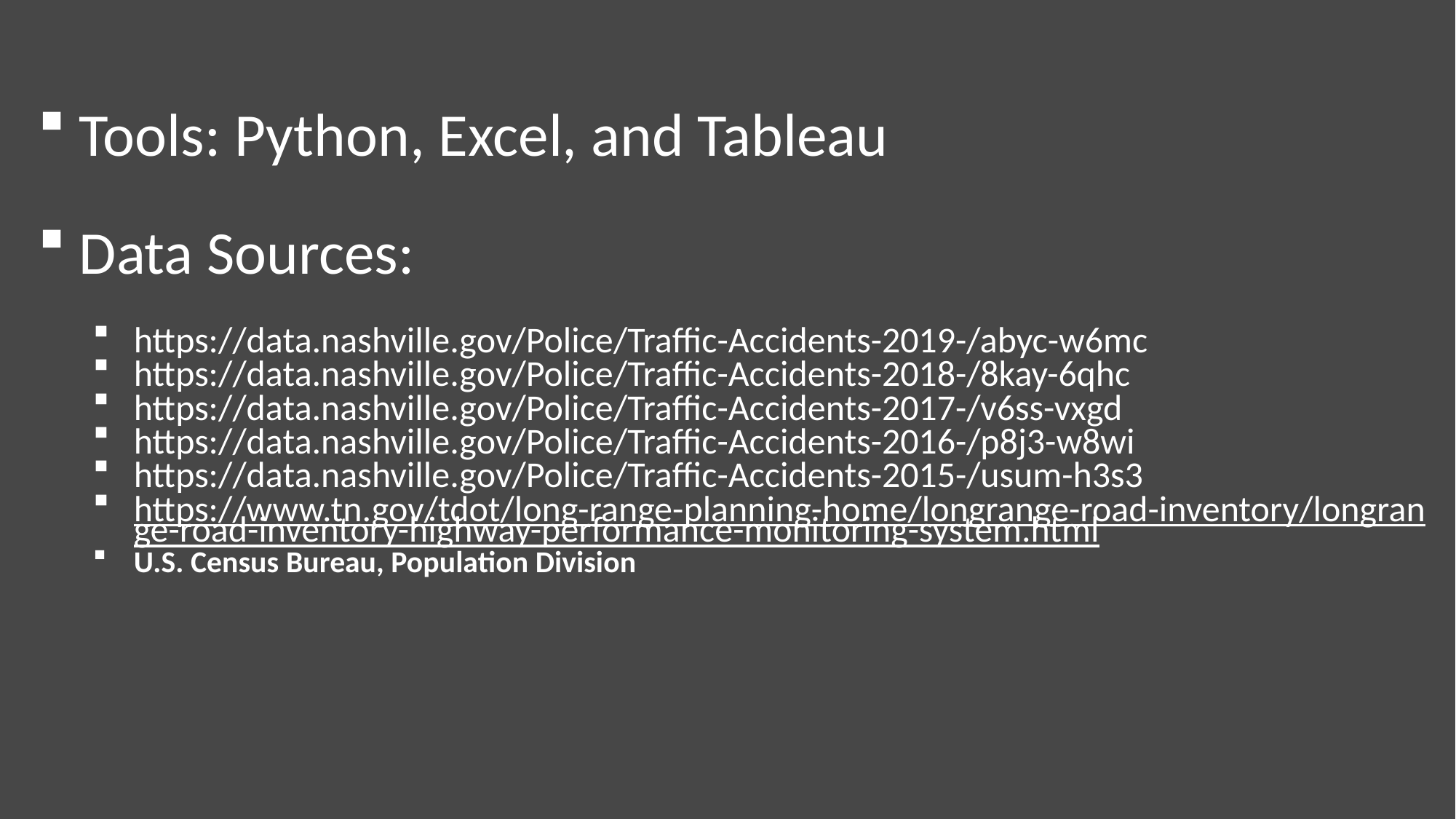

Tools: Python, Excel, and Tableau

Data Sources:

https://data.nashville.gov/Police/Traffic-Accidents-2019-/abyc-w6mc
https://data.nashville.gov/Police/Traffic-Accidents-2018-/8kay-6qhc
https://data.nashville.gov/Police/Traffic-Accidents-2017-/v6ss-vxgd
https://data.nashville.gov/Police/Traffic-Accidents-2016-/p8j3-w8wi
https://data.nashville.gov/Police/Traffic-Accidents-2015-/usum-h3s3
https://www.tn.gov/tdot/long-range-planning-home/longrange-road-inventory/longrange-road-inventory-highway-performance-monitoring-system.html
U.S. Census Bureau, Population Division